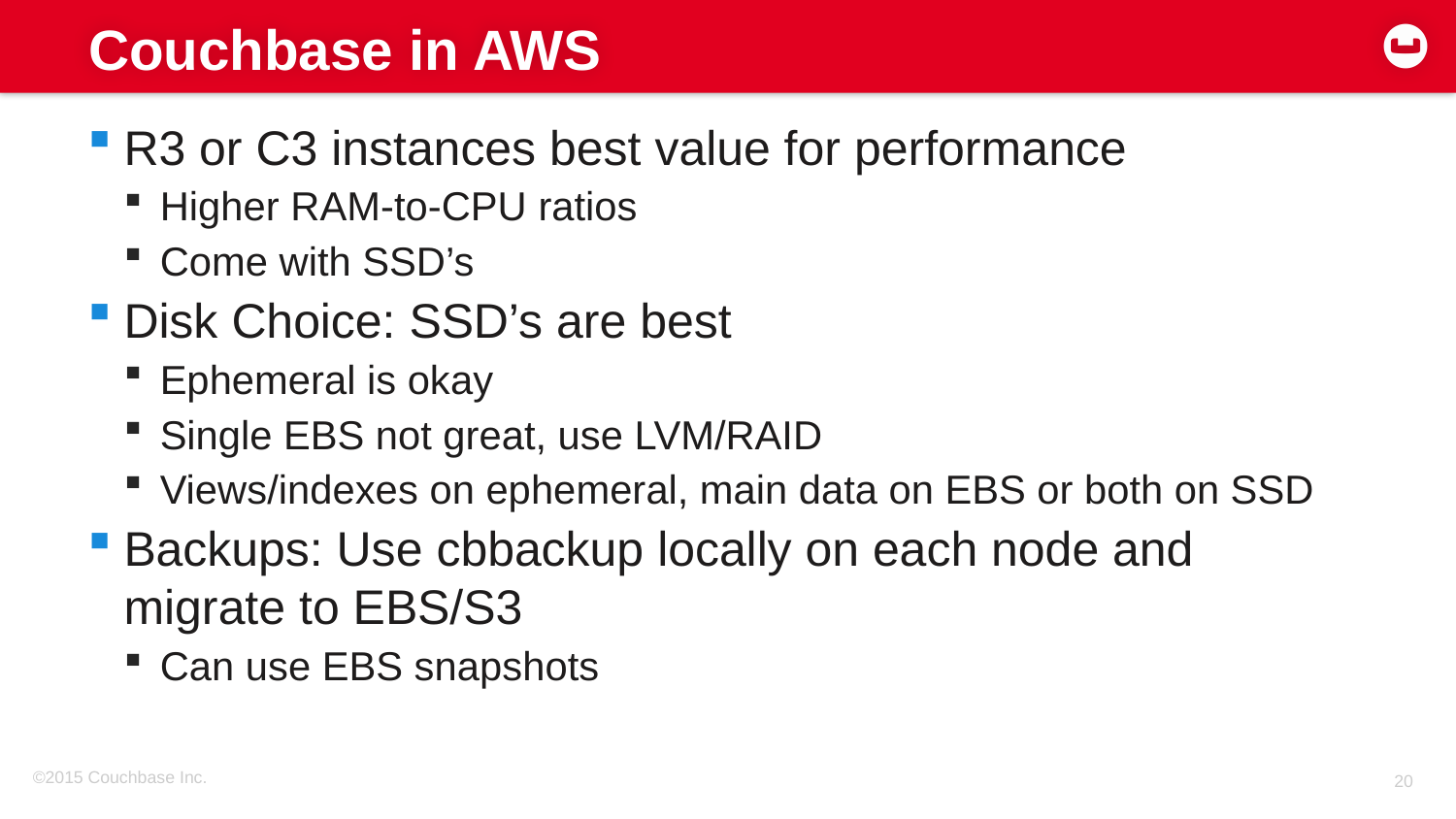

# Couchbase in AWS
R3 or C3 instances best value for performance
Higher RAM-to-CPU ratios
Come with SSD’s
Disk Choice: SSD’s are best
Ephemeral is okay
Single EBS not great, use LVM/RAID
Views/indexes on ephemeral, main data on EBS or both on SSD
Backups: Use cbbackup locally on each node and migrate to EBS/S3
Can use EBS snapshots